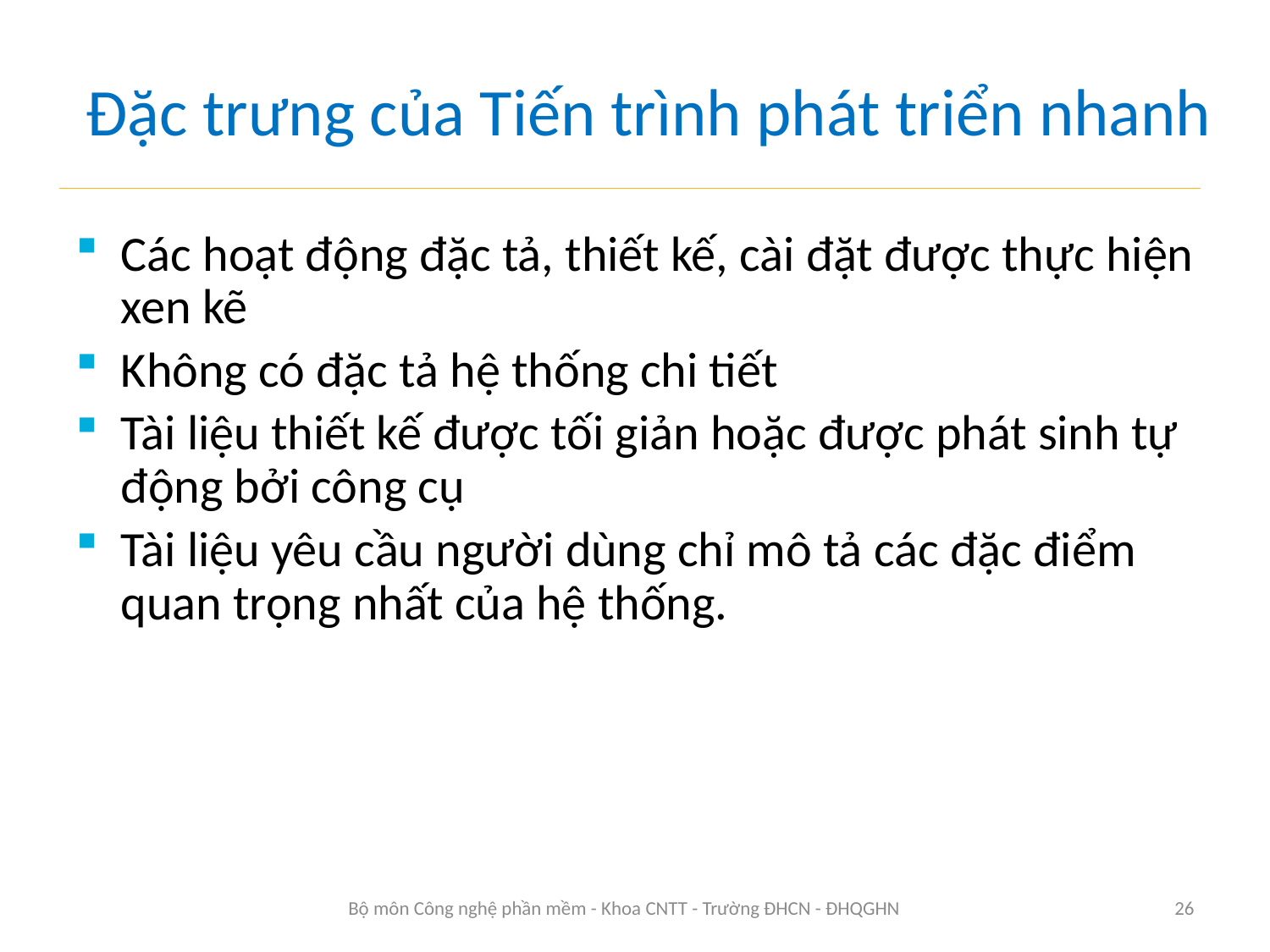

# Đặc trưng của Tiến trình phát triển nhanh
Các hoạt động đặc tả, thiết kế, cài đặt được thực hiện xen kẽ
Không có đặc tả hệ thống chi tiết
Tài liệu thiết kế được tối giản hoặc được phát sinh tự động bởi công cụ
Tài liệu yêu cầu người dùng chỉ mô tả các đặc điểm quan trọng nhất của hệ thống.
Bộ môn Công nghệ phần mềm - Khoa CNTT - Trường ĐHCN - ĐHQGHN
26